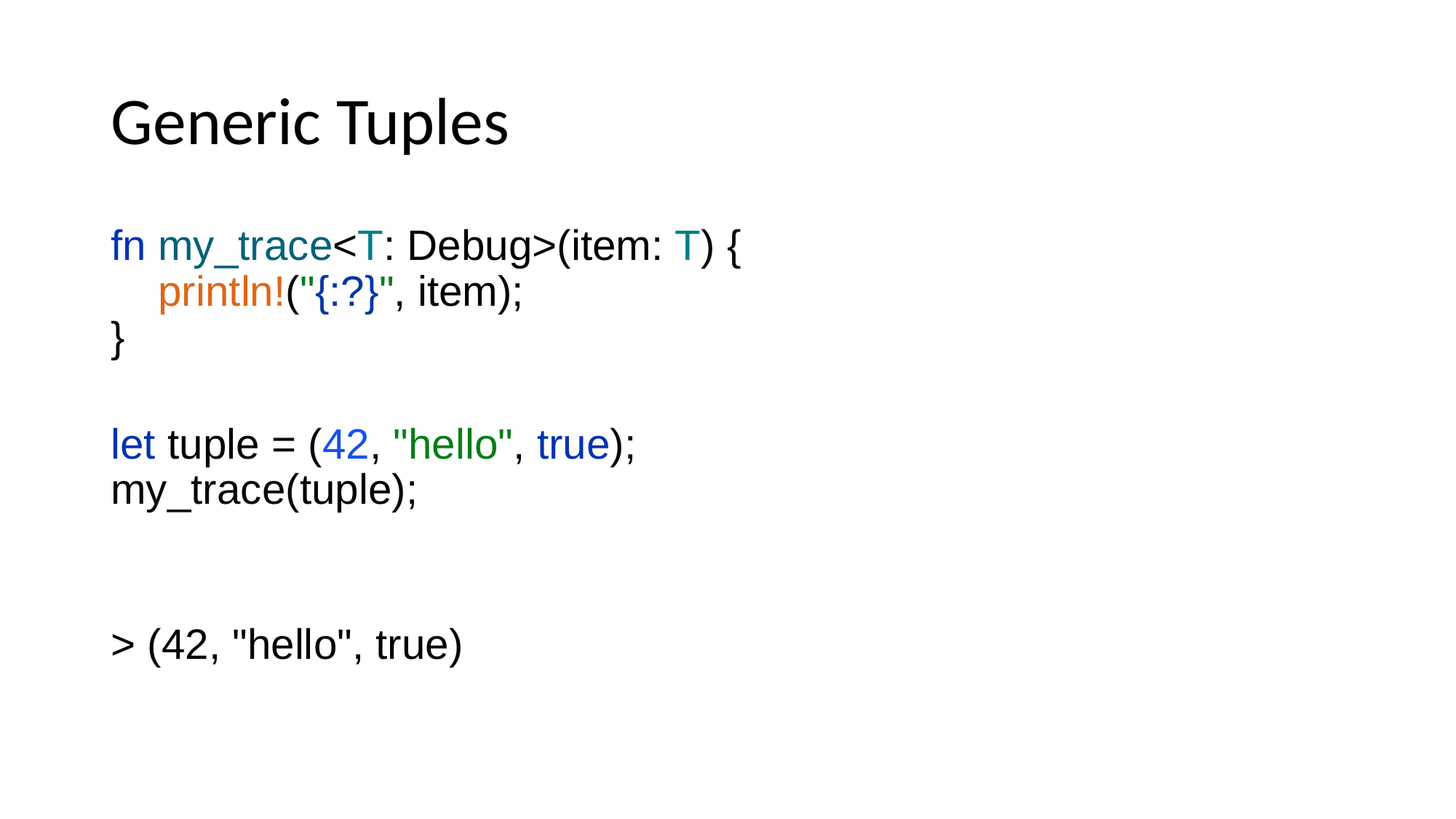

# Generic Tuples
fn my_trace<T: Debug>(item: T) {
    println!("{:?}", item);
}
let tuple = (42, "hello", true);
my_trace(tuple);

> (42, "hello", true)